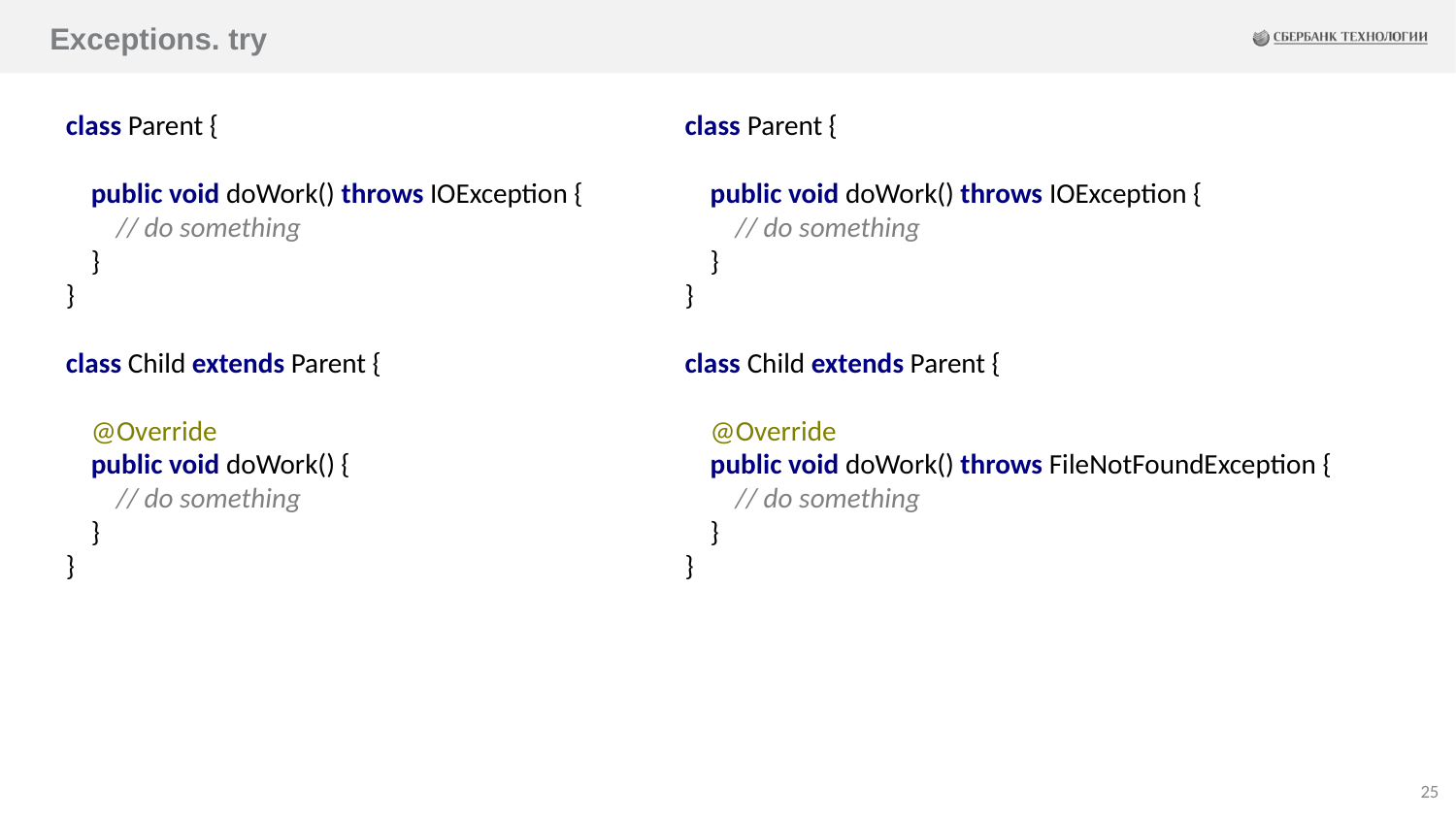

# Exceptions. try
class Parent {
    public void doWork() throws IOException {
        // do something
    }
}
class Child extends Parent {
    @Override
    public void doWork() {
        // do something
    }
}
class Parent {
    public void doWork() throws IOException {
        // do something
    }
}
class Child extends Parent {
    @Override
    public void doWork() throws FileNotFoundException {
        // do something
    }
}
25